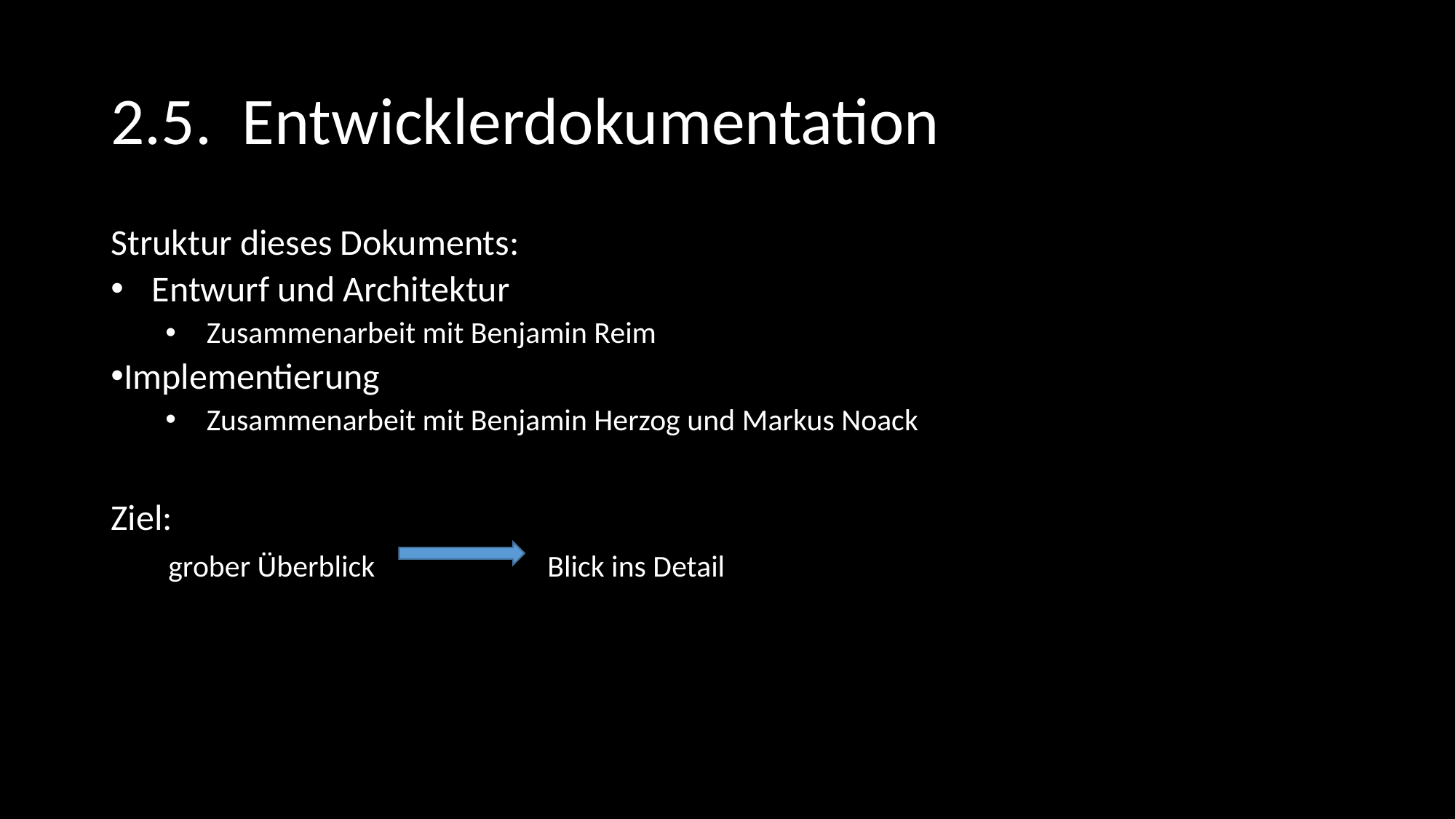

# 2.5.  Entwicklerdokumentation
Struktur dieses Dokuments:
Entwurf und Architektur
Zusammenarbeit mit Benjamin Reim
Implementierung
Zusammenarbeit mit Benjamin Herzog und Markus Noack

Ziel:
       grober Überblick		Blick ins Detail